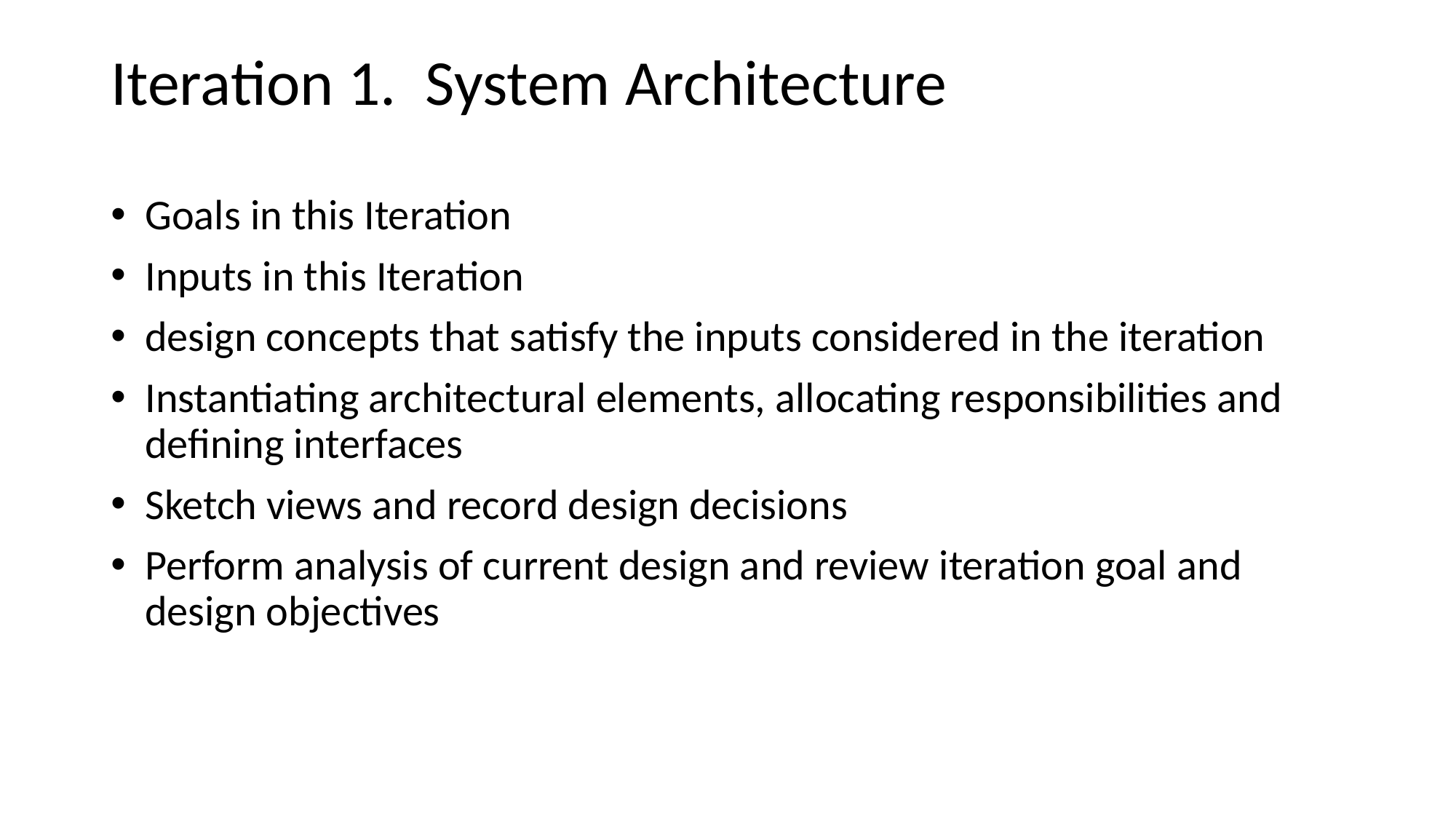

# Iteration 1.  System Architecture
Goals in this Iteration
Inputs in this Iteration
design concepts that satisfy the inputs considered in the iteration
Instantiating architectural elements, allocating responsibilities and defining interfaces
Sketch views and record design decisions
Perform analysis of current design and review iteration goal and design objectives